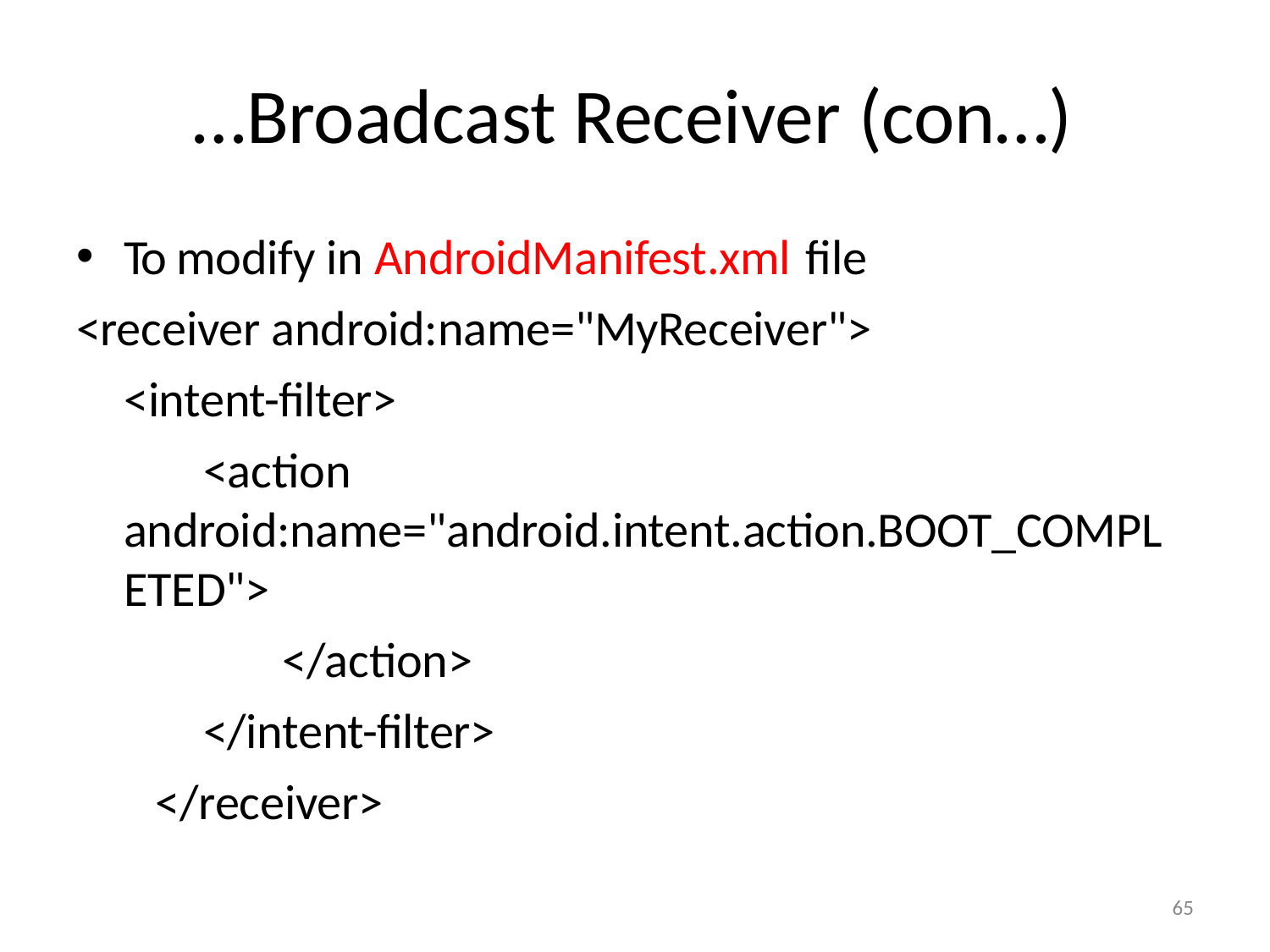

# …Broadcast Receiver (con…)
To modify in AndroidManifest.xml file
<receiver android:name="MyReceiver">
<intent-filter>
<action  android:name="android.intent.action.BOOT_COMPL  ETED">
</action>
</intent-filter>
</receiver>
65